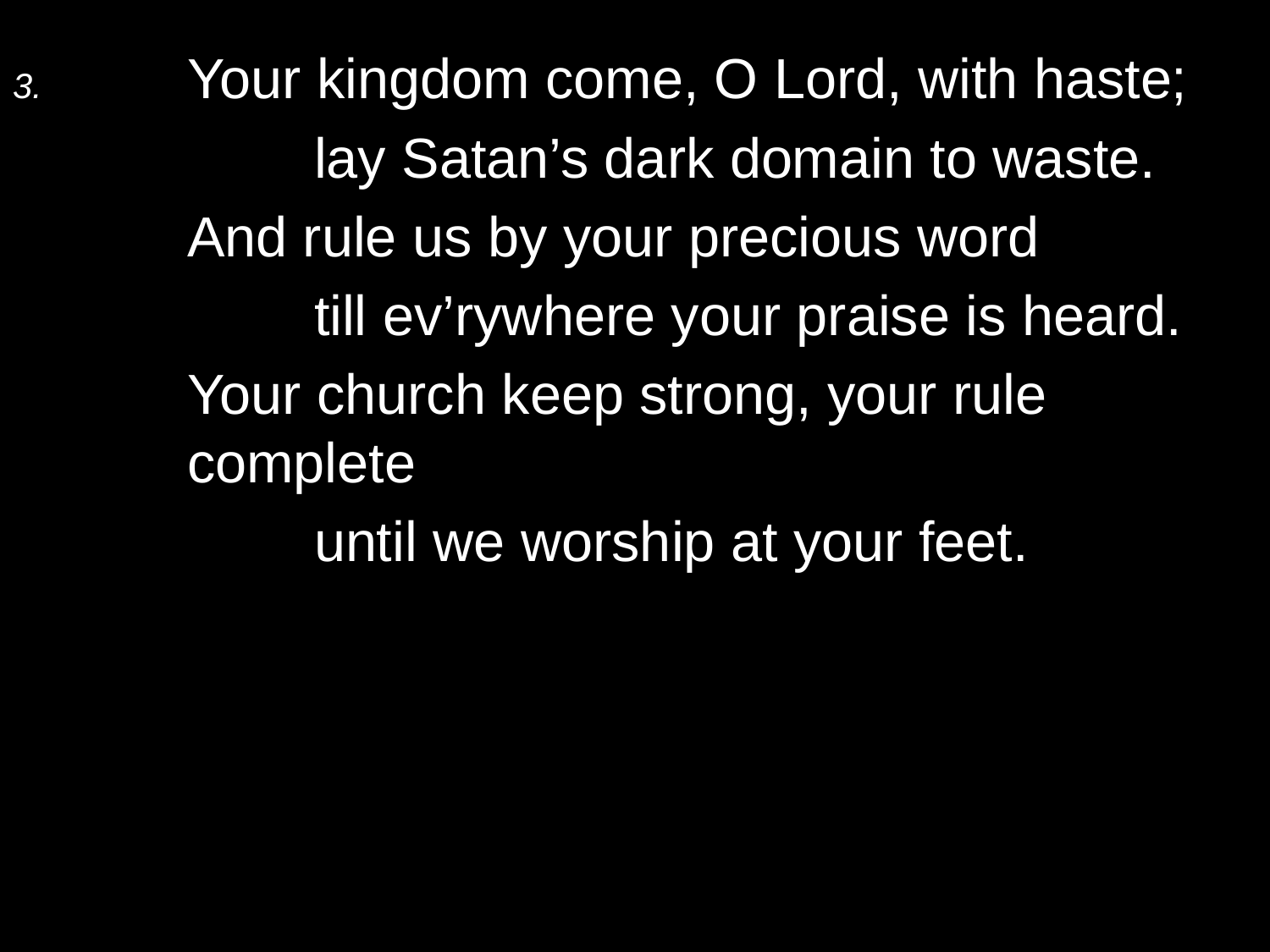

3.	Your kingdom come, O Lord, with haste;
		lay Satan’s dark domain to waste.
	And rule us by your precious word
		till ev’rywhere your praise is heard.
	Your church keep strong, your rule complete
		until we worship at your feet.